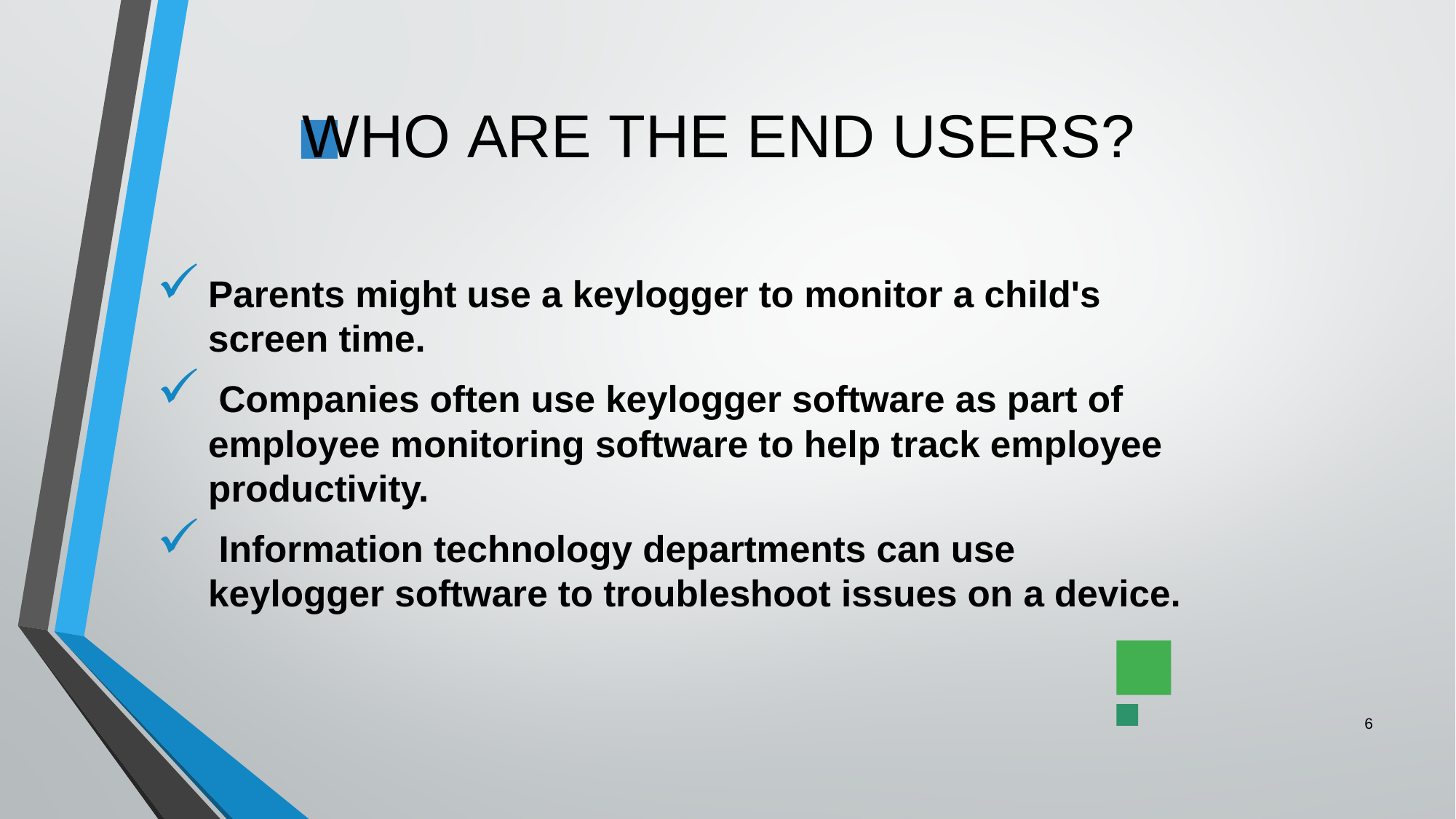

# WHO ARE THE END USERS?

Parents might use a keylogger to monitor a child's screen time.
 Companies often use keylogger software as part of employee monitoring software to help track employee productivity.
 Information technology departments can use keylogger software to troubleshoot issues on a device.

6